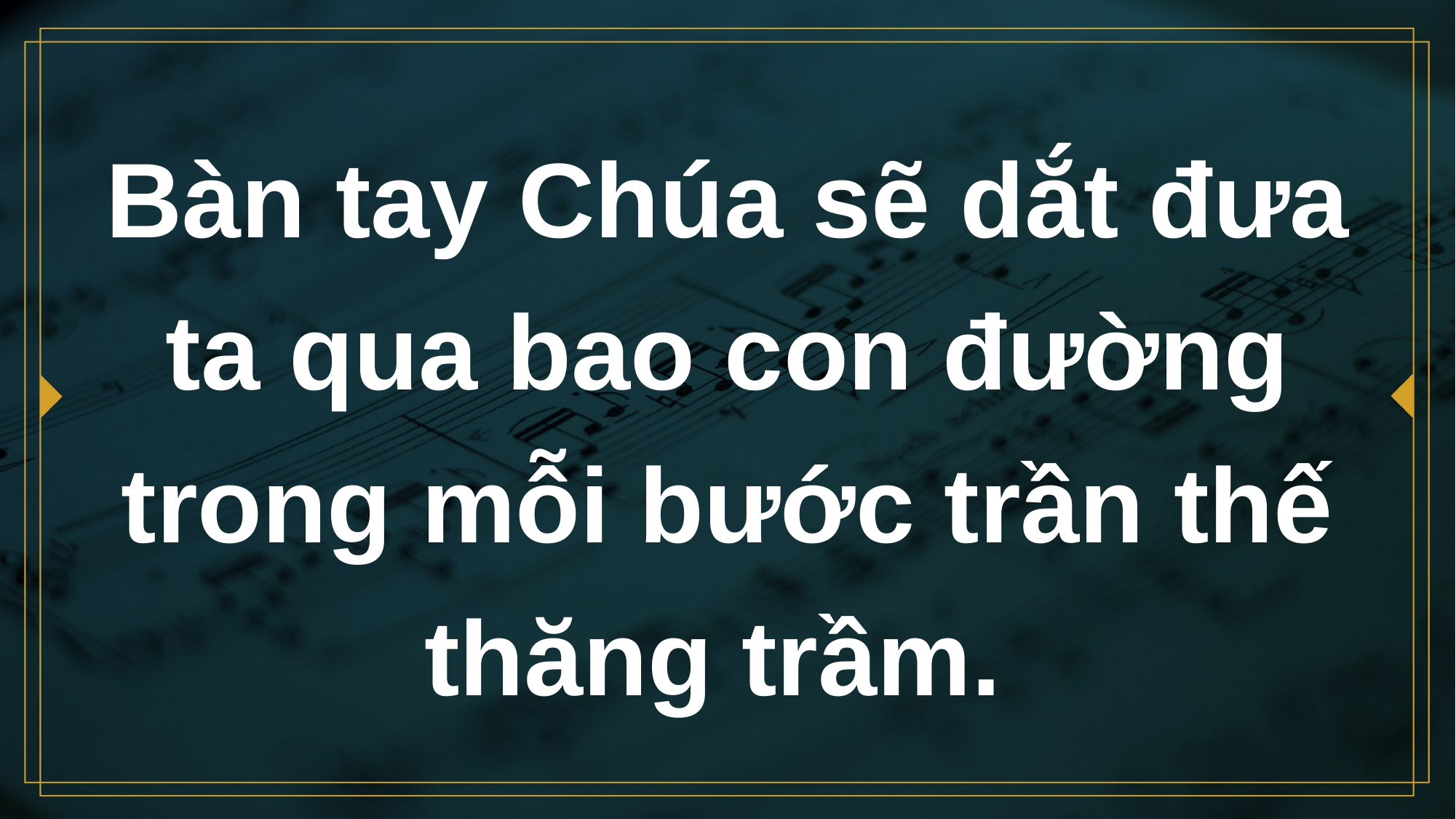

# Bàn tay Chúa sẽ dắt đưa ta qua bao con đường
trong mỗi bước trần thế thăng trầm.